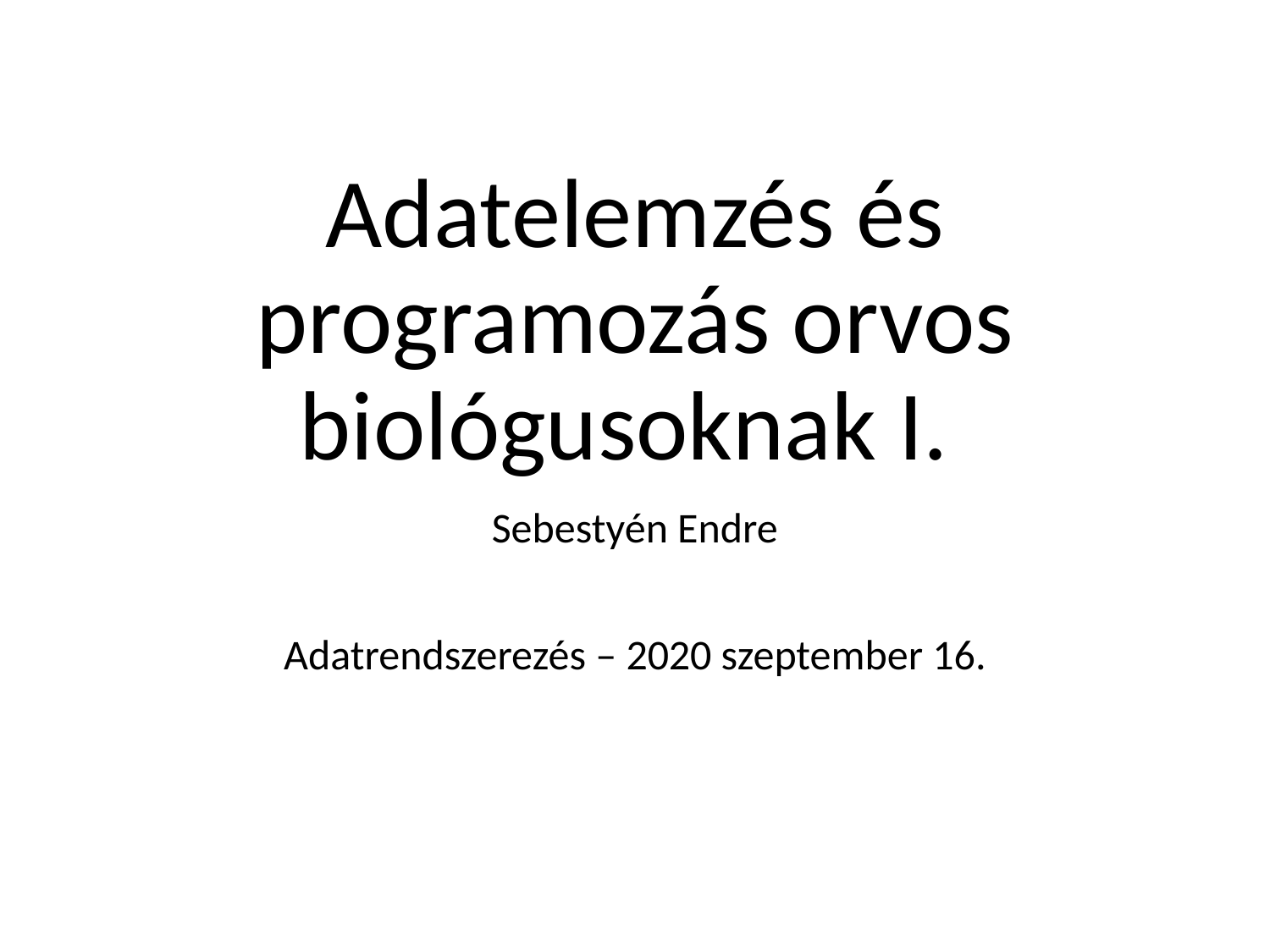

# Adatelemzés és programozás orvos biológusoknak I.
Sebestyén Endre

Adatrendszerezés – 2020 szeptember 16.